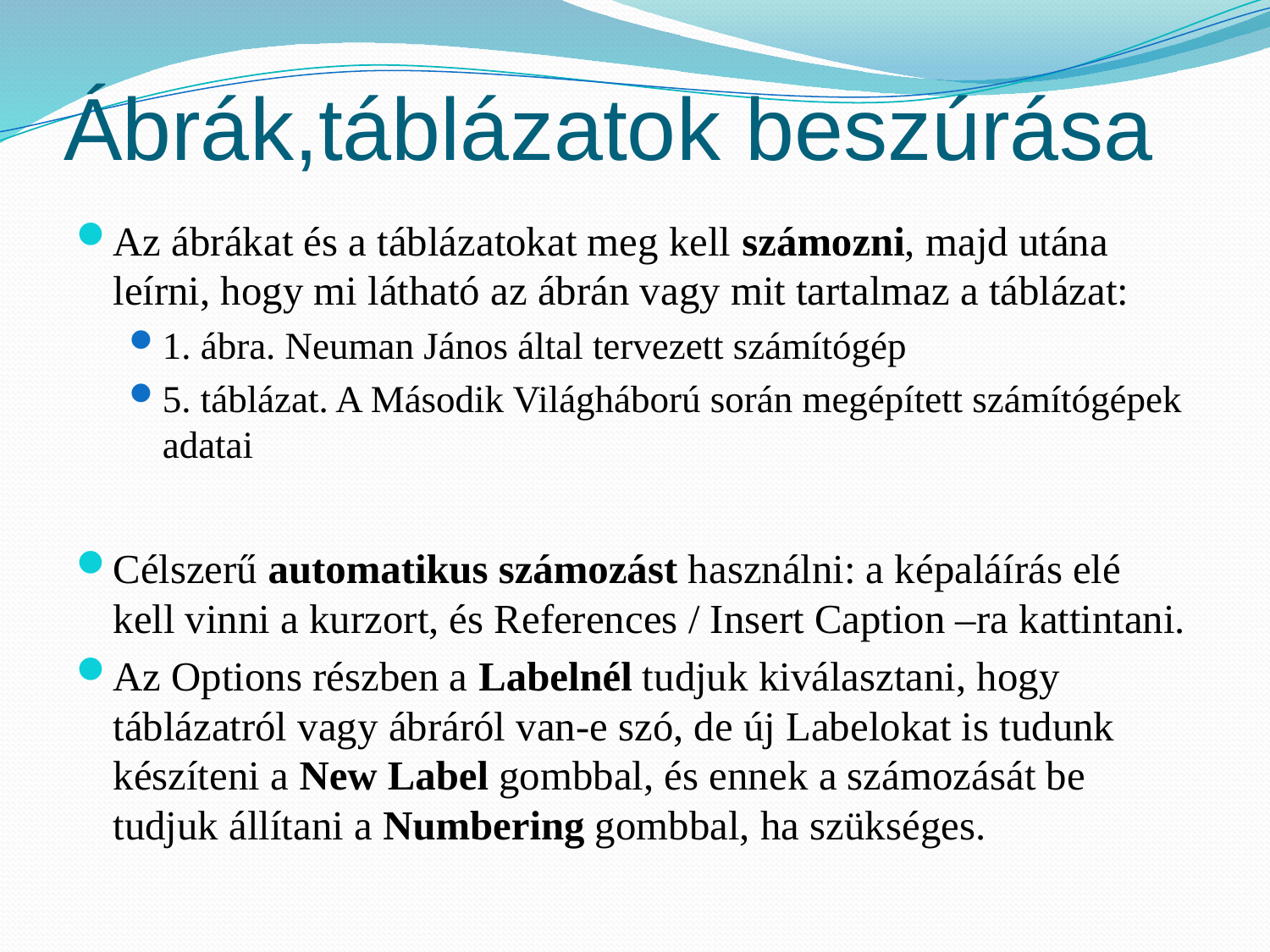

# Ábrák,táblázatok beszúrása
Az ábrákat és a táblázatokat meg kell számozni, majd utána leírni, hogy mi látható az ábrán vagy mit tartalmaz a táblázat:
1. ábra. Neuman János által tervezett számítógép
5. táblázat. A Második Világháború során megépített számítógépek adatai

Célszerű automatikus számozást használni: a képaláírás elé kell vinni a kurzort, és References / Insert Caption –ra kattintani.
Az Options részben a Labelnél tudjuk kiválasztani, hogy táblázatról vagy ábráról van-e szó, de új Labelokat is tudunk készíteni a New Label gombbal, és ennek a számozását be tudjuk állítani a Numbering gombbal, ha szükséges.